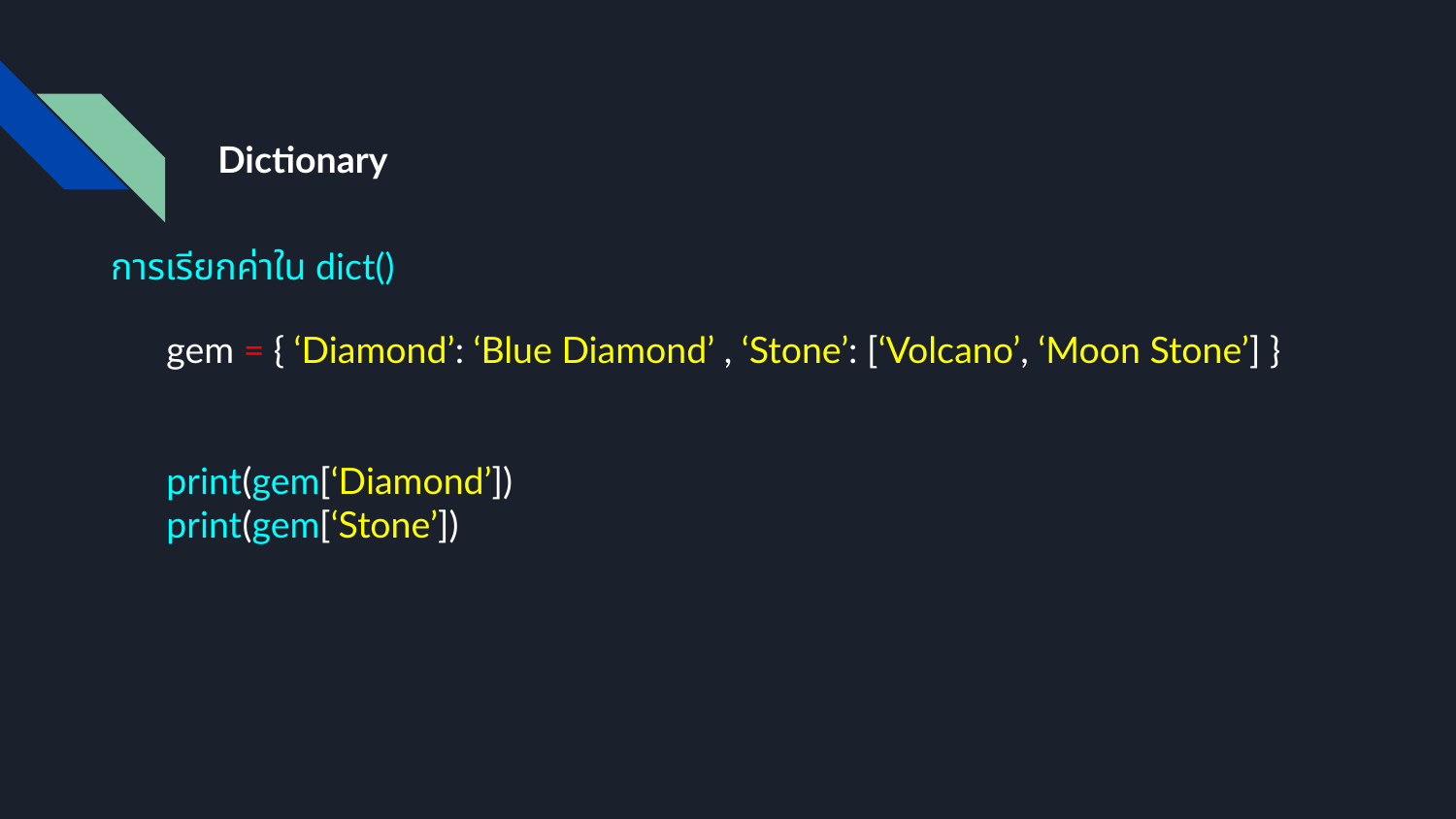

Dictionary

การเรียกค่าใน dict()
gem = { ‘Diamond’: ‘Blue Diamond’ , ‘Stone’: [‘Volcano’, ‘Moon Stone’] }

print(gem[‘Diamond’])
print(gem[‘Stone’])